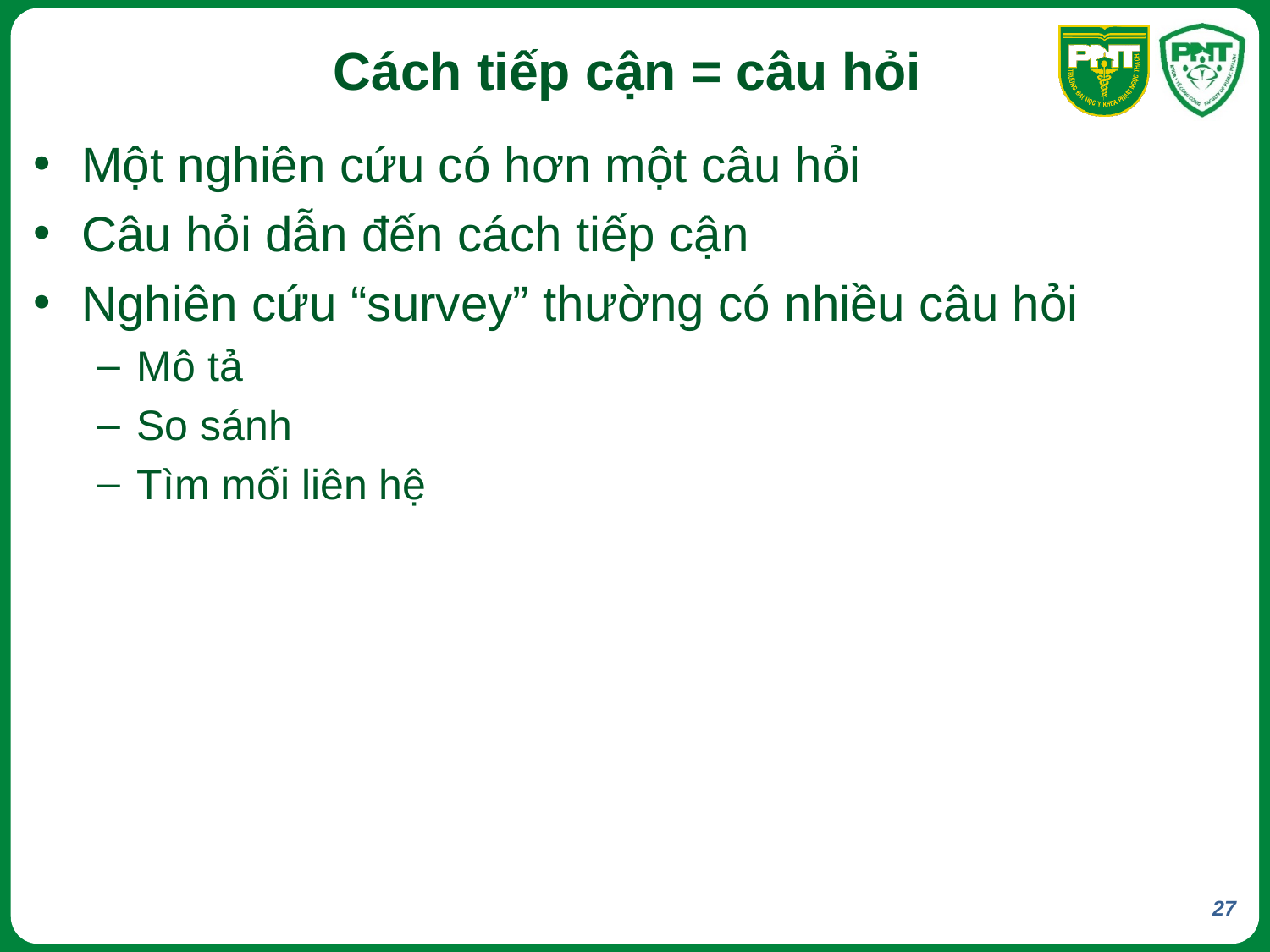

# Cách tiếp cận = câu hỏi
Một nghiên cứu có hơn một câu hỏi
Câu hỏi dẫn đến cách tiếp cận
Nghiên cứu “survey” thường có nhiều câu hỏi
Mô tả
So sánh
Tìm mối liên hệ

27